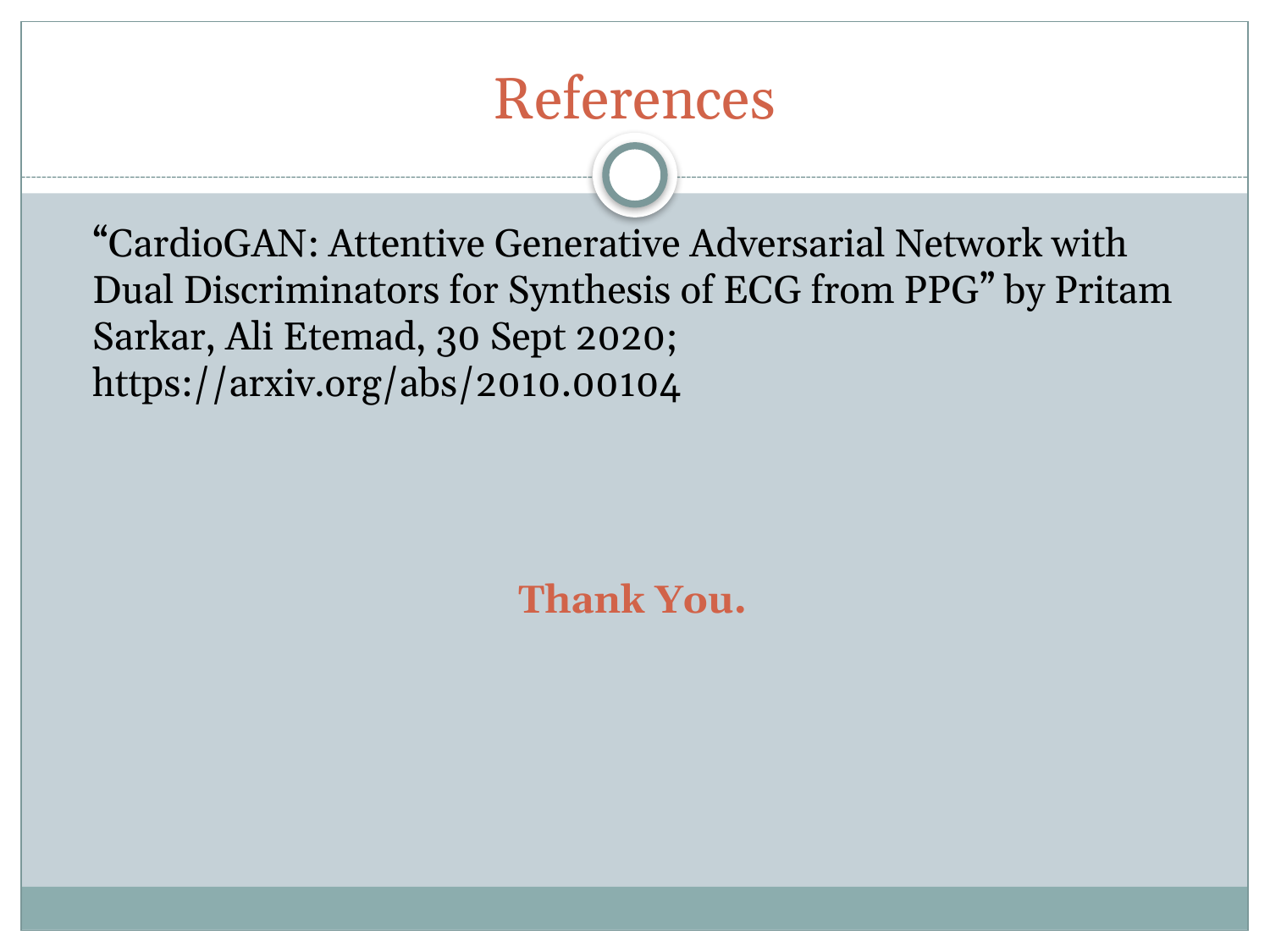

# References
	“CardioGAN: Attentive Generative Adversarial Network with Dual Discriminators for Synthesis of ECG from PPG” by Pritam Sarkar, Ali Etemad, 30 Sept 2020; https://arxiv.org/abs/2010.00104

Thank You.